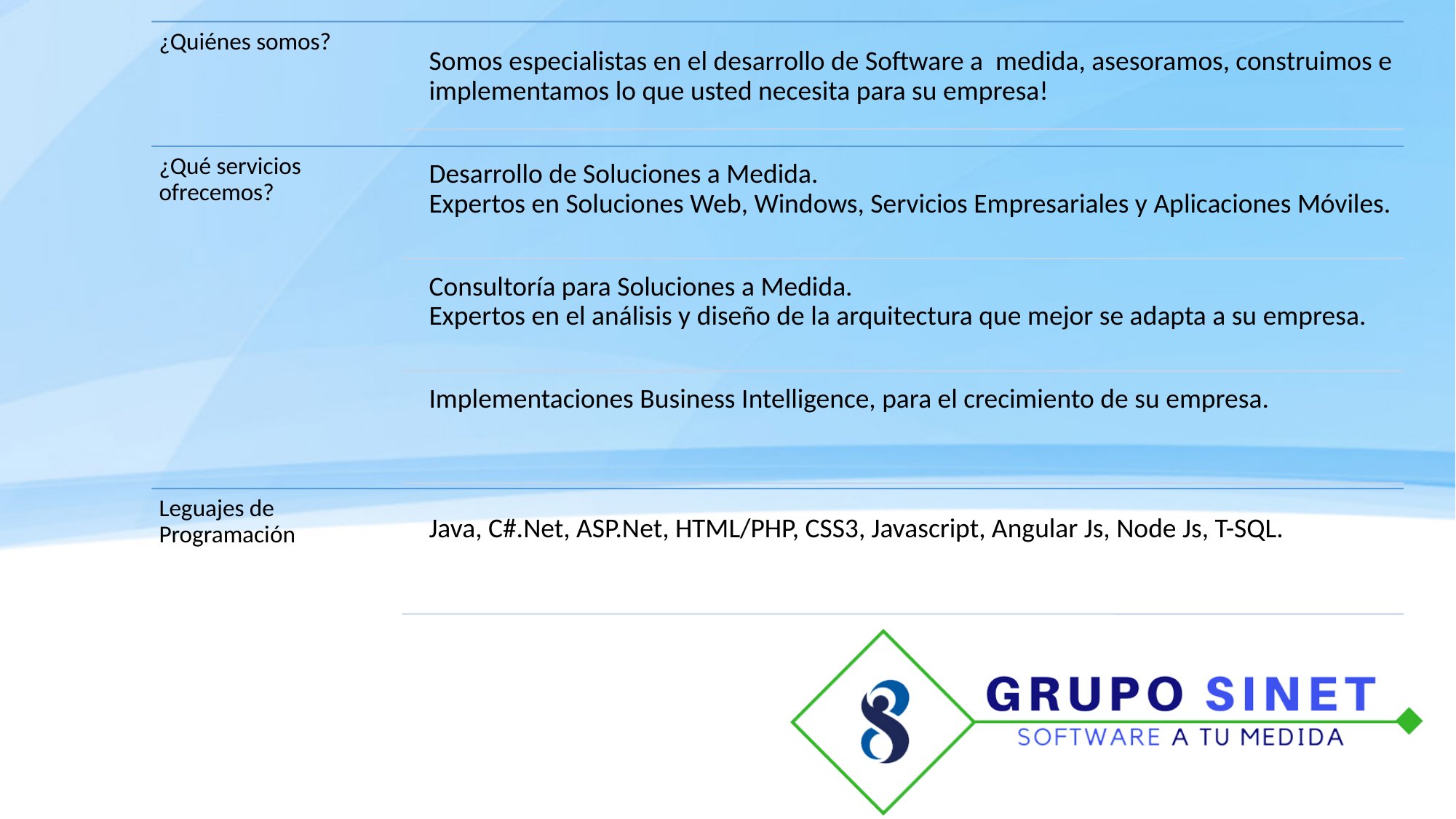

¿Quiénes somos?
Somos especialistas en el desarrollo de Software a  medida, asesoramos, construimos e implementamos lo que usted necesita para su empresa!
¿Qué servicios ofrecemos?
Desarrollo de Soluciones a Medida.
Expertos en Soluciones Web, Windows, Servicios Empresariales y Aplicaciones Móviles.
Consultoría para Soluciones a Medida.
Expertos en el análisis y diseño de la arquitectura que mejor se adapta a su empresa.
Implementaciones Business Intelligence, para el crecimiento de su empresa.
Leguajes de Programación
Java, C#.Net, ASP.Net, HTML/PHP, CSS3, Javascript, Angular Js, Node Js, T-SQL.